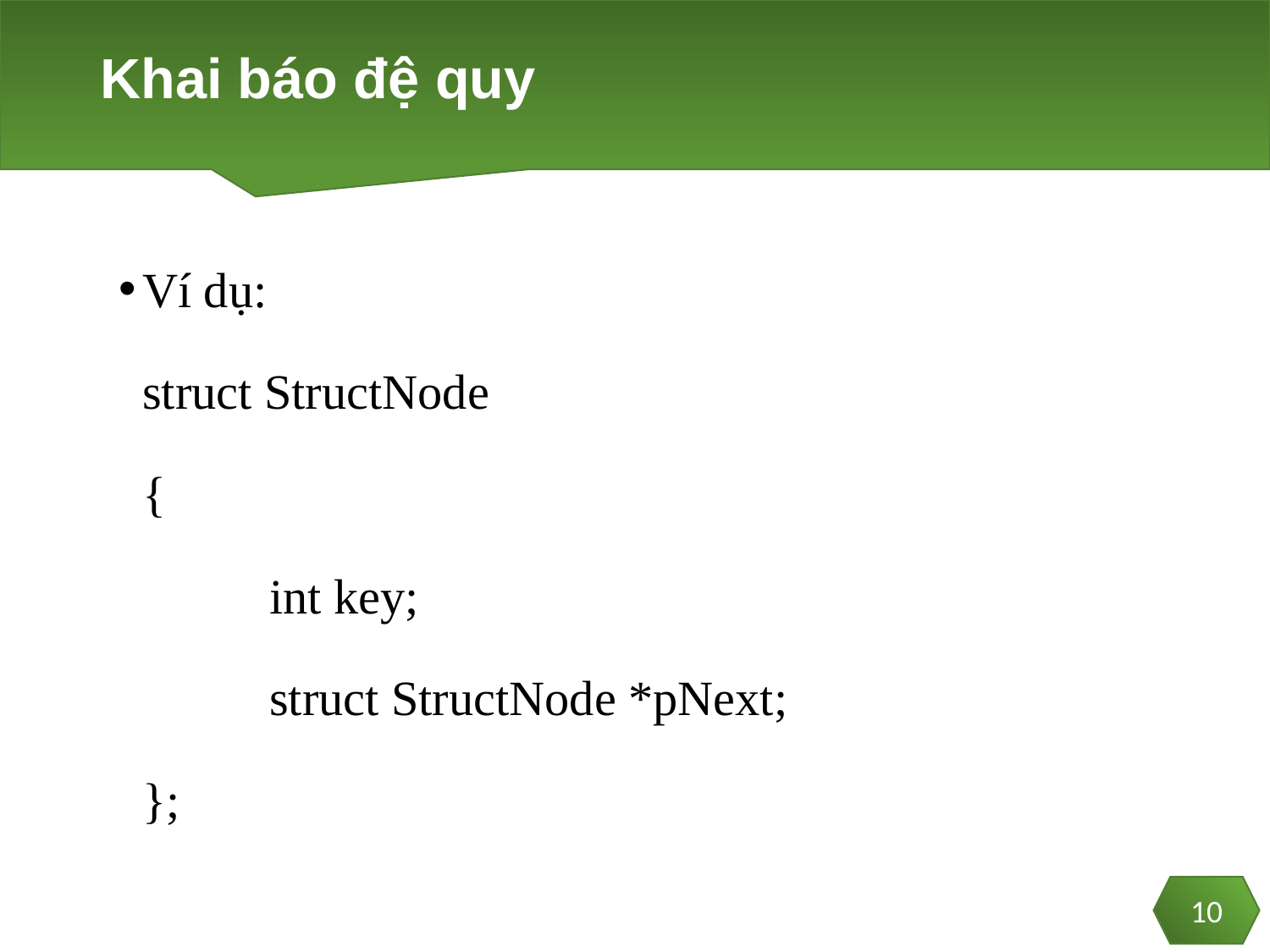

# Khai báo đệ quy
Ví dụ:
	struct StructNode
	{
		int key;
		struct StructNode *pNext;
	};